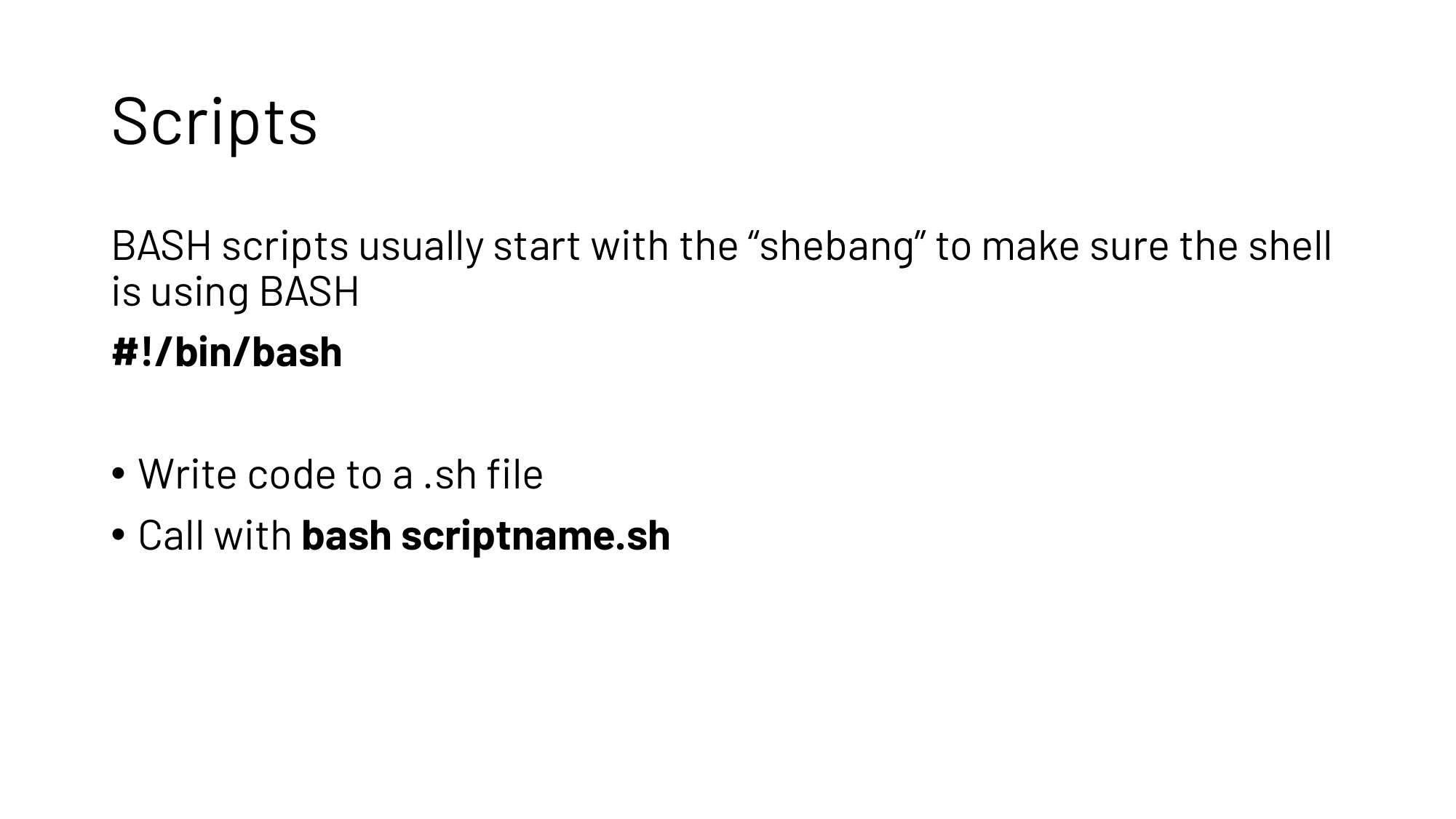

# Scripts
BASH scripts usually start with the “shebang” to make sure the shell is using BASH
#!/bin/bash

Write code to a .sh file
Call with bash scriptname.sh